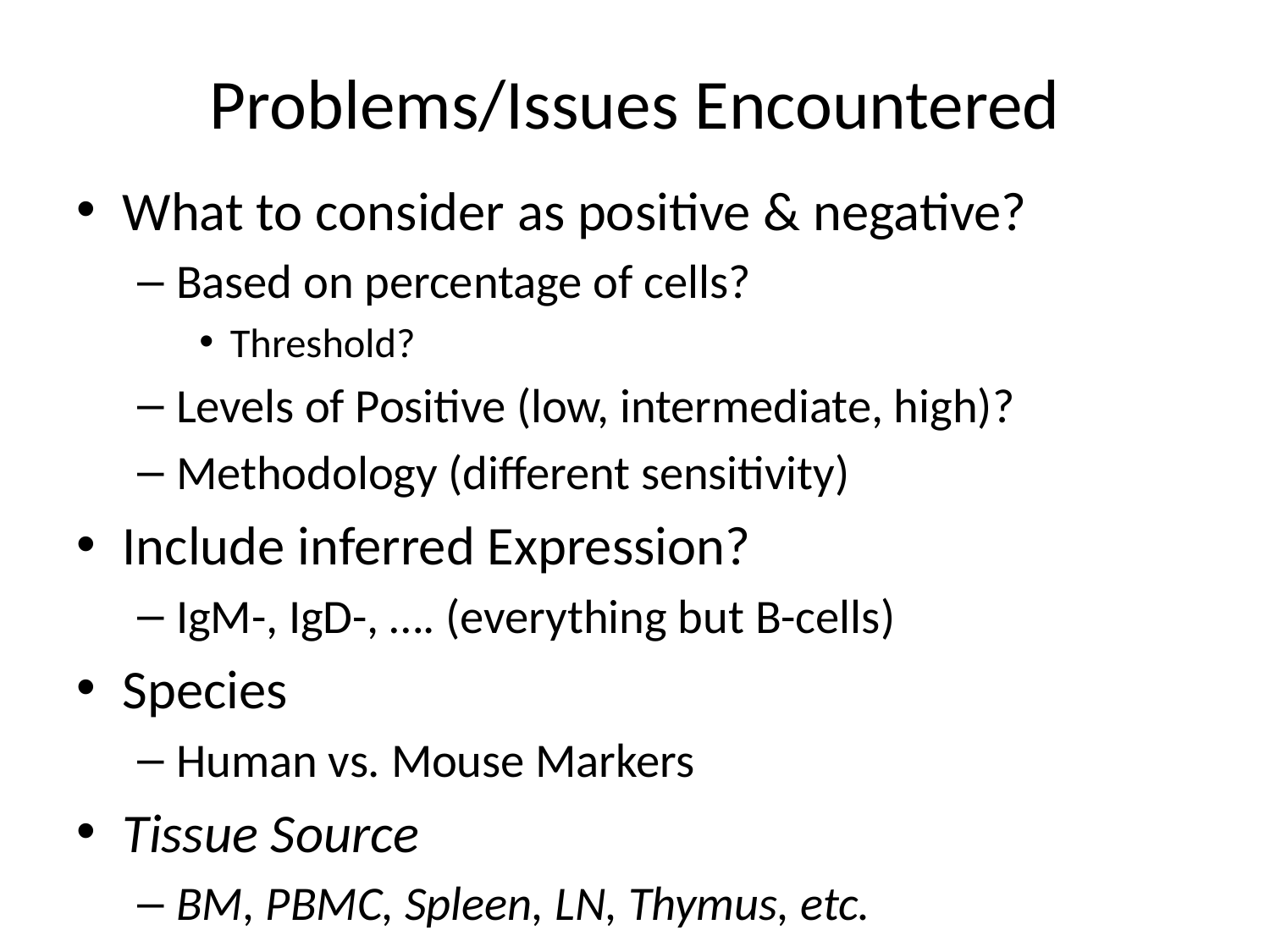

# Problems/Issues Encountered
What to consider as positive & negative?
Based on percentage of cells?
Threshold?
Levels of Positive (low, intermediate, high)?
Methodology (different sensitivity)
Include inferred Expression?
IgM-, IgD-, …. (everything but B-cells)
Species
Human vs. Mouse Markers
Tissue Source
BM, PBMC, Spleen, LN, Thymus, etc.